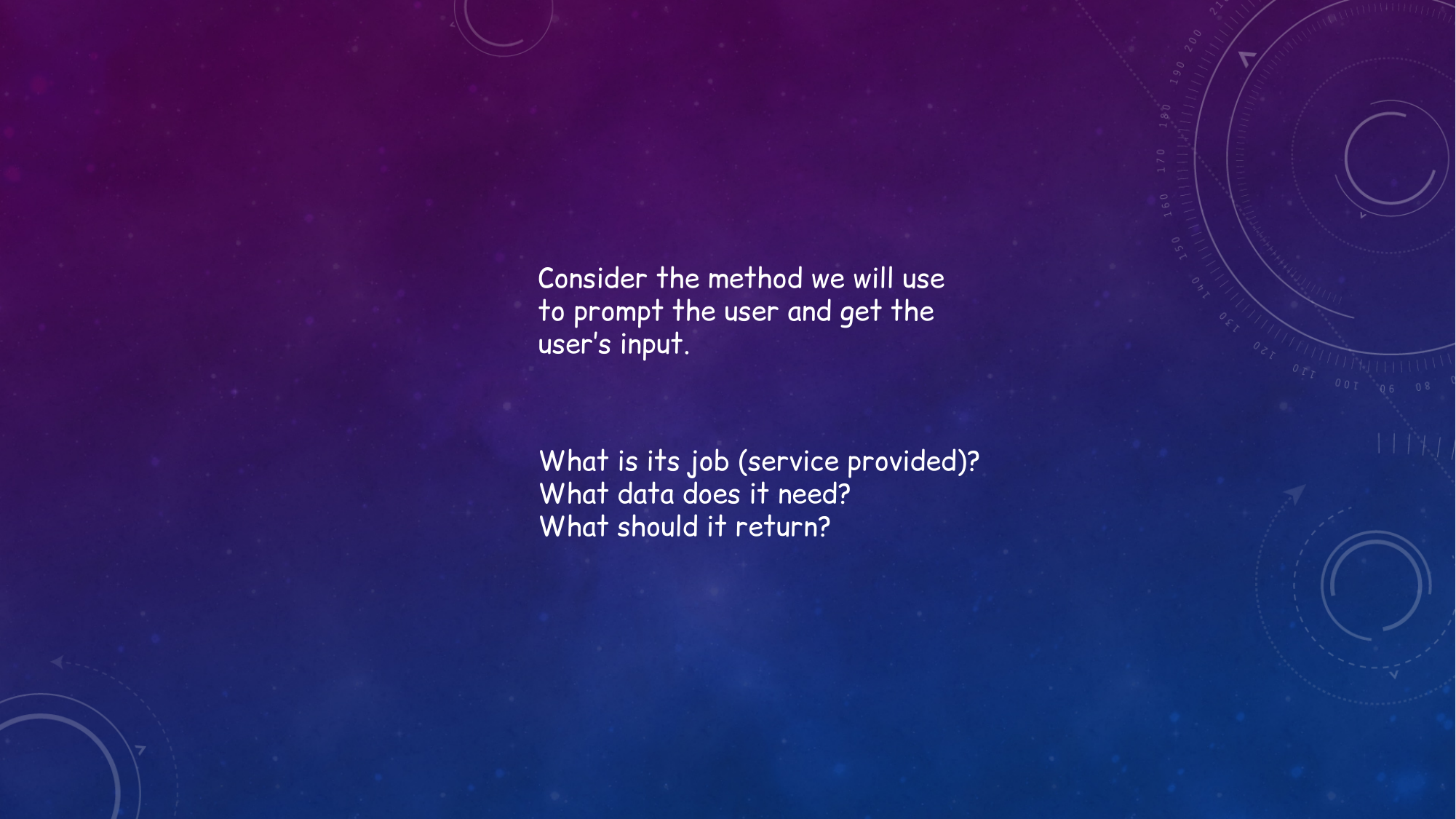

Consider the method we will use
to prompt the user and get the
user’s input.
What is its job (service provided)?
What data does it need?
What should it return?